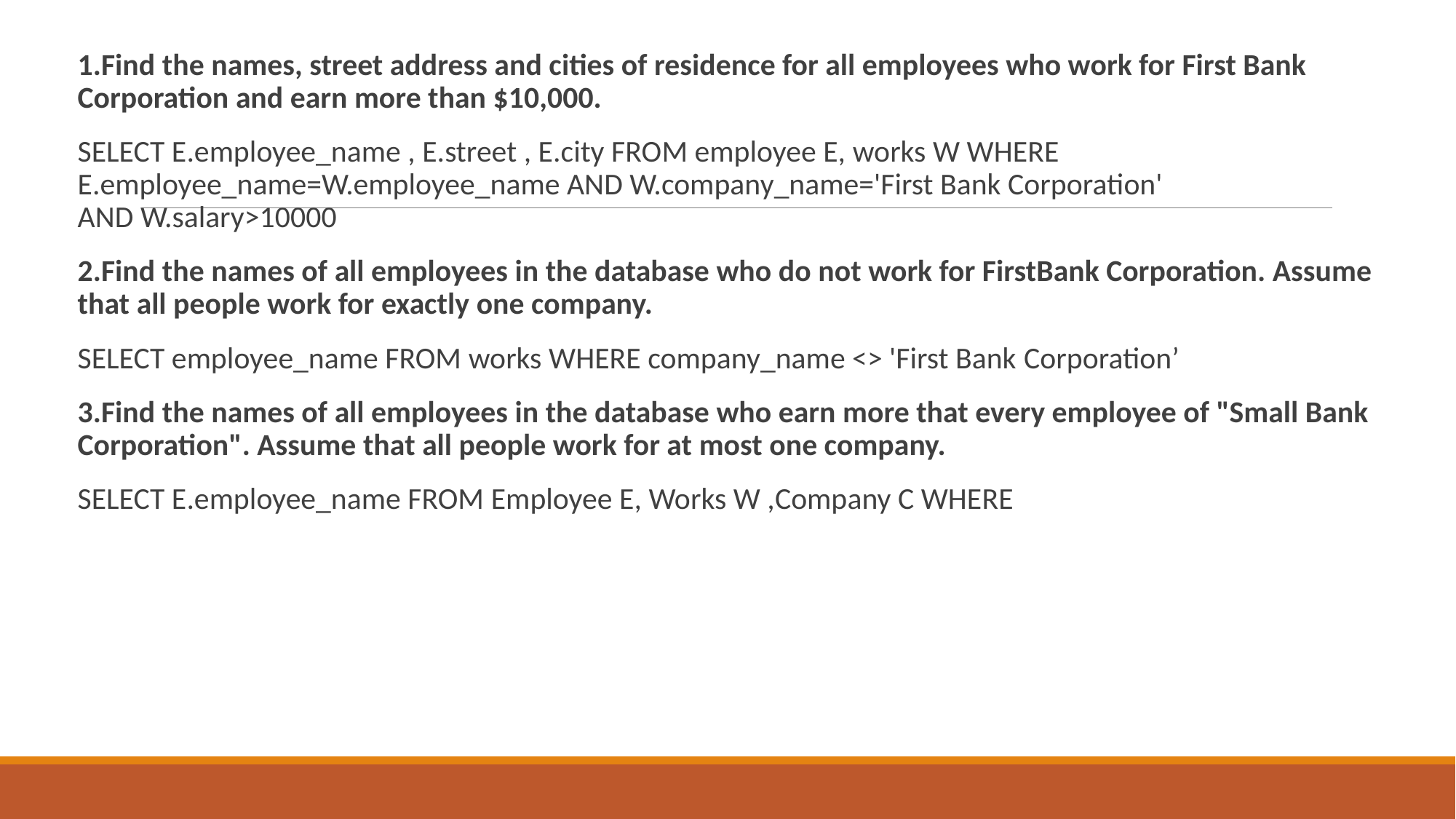

1.Find the names, street address and cities of residence for all employees who work for First Bank         Corporation and earn more than $10,000.
SELECT E.employee_name , E.street , E.city FROM employee E, works W WHERE E.employee_name=W.employee_name AND W.company_name='First Bank Corporation' AND W.salary>10000
2.Find the names of all employees in the database who do not work for FirstBank Corporation. Assume that all people work for exactly one company.
SELECT employee_name FROM works WHERE company_name <> 'First Bank Corporation’
3.Find the names of all employees in the database who earn more that every employee of "Small Bank Corporation". Assume that all people work for at most one company.
SELECT E.employee_name FROM Employee E, Works W ,Company C WHERE